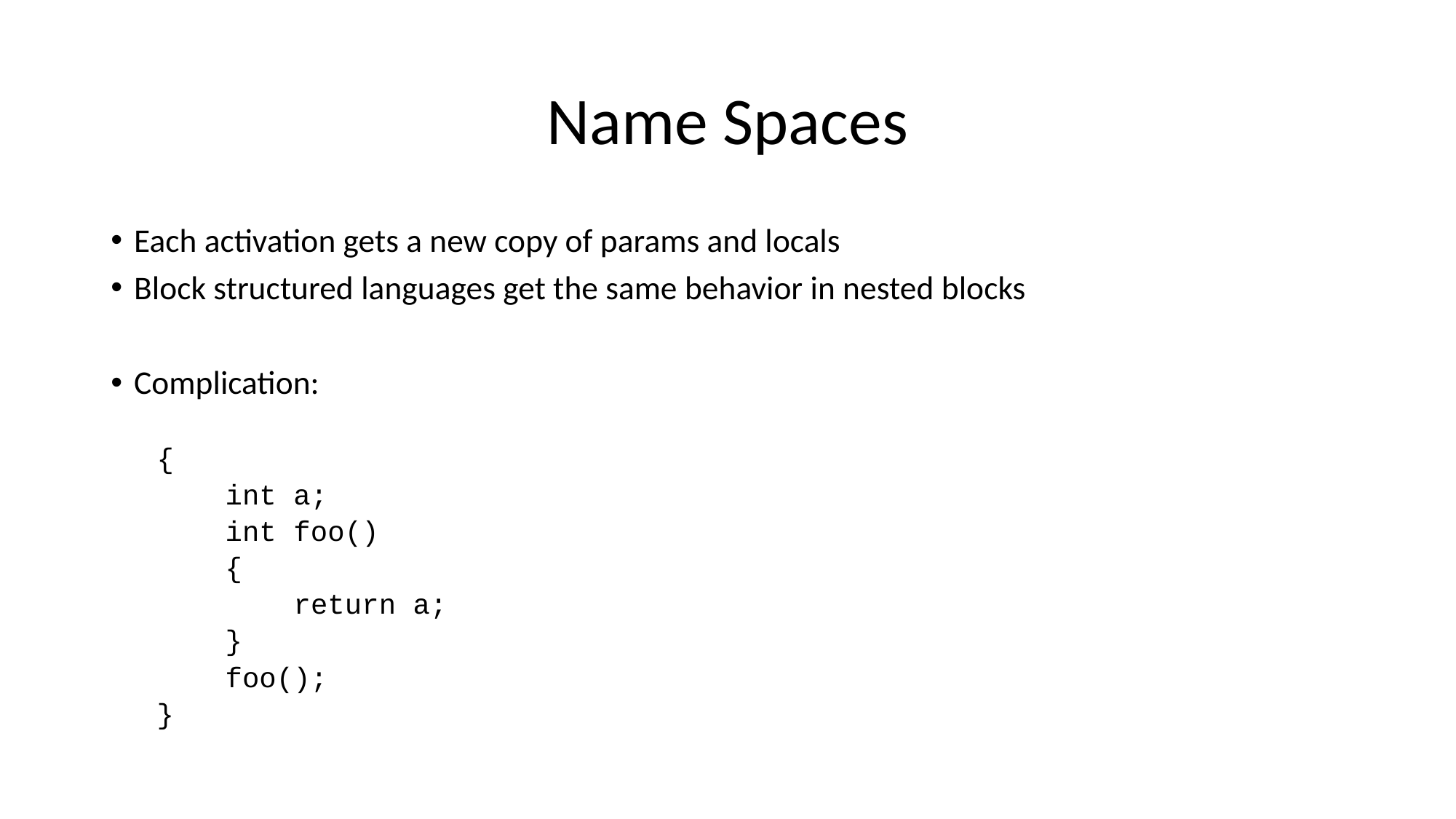

# Name Spaces
Each activation gets a new copy of params and locals
Block structured languages get the same behavior in nested blocks

Complication:

{
    int a;
    int foo()
    {
        return a;
    }
    foo();
}